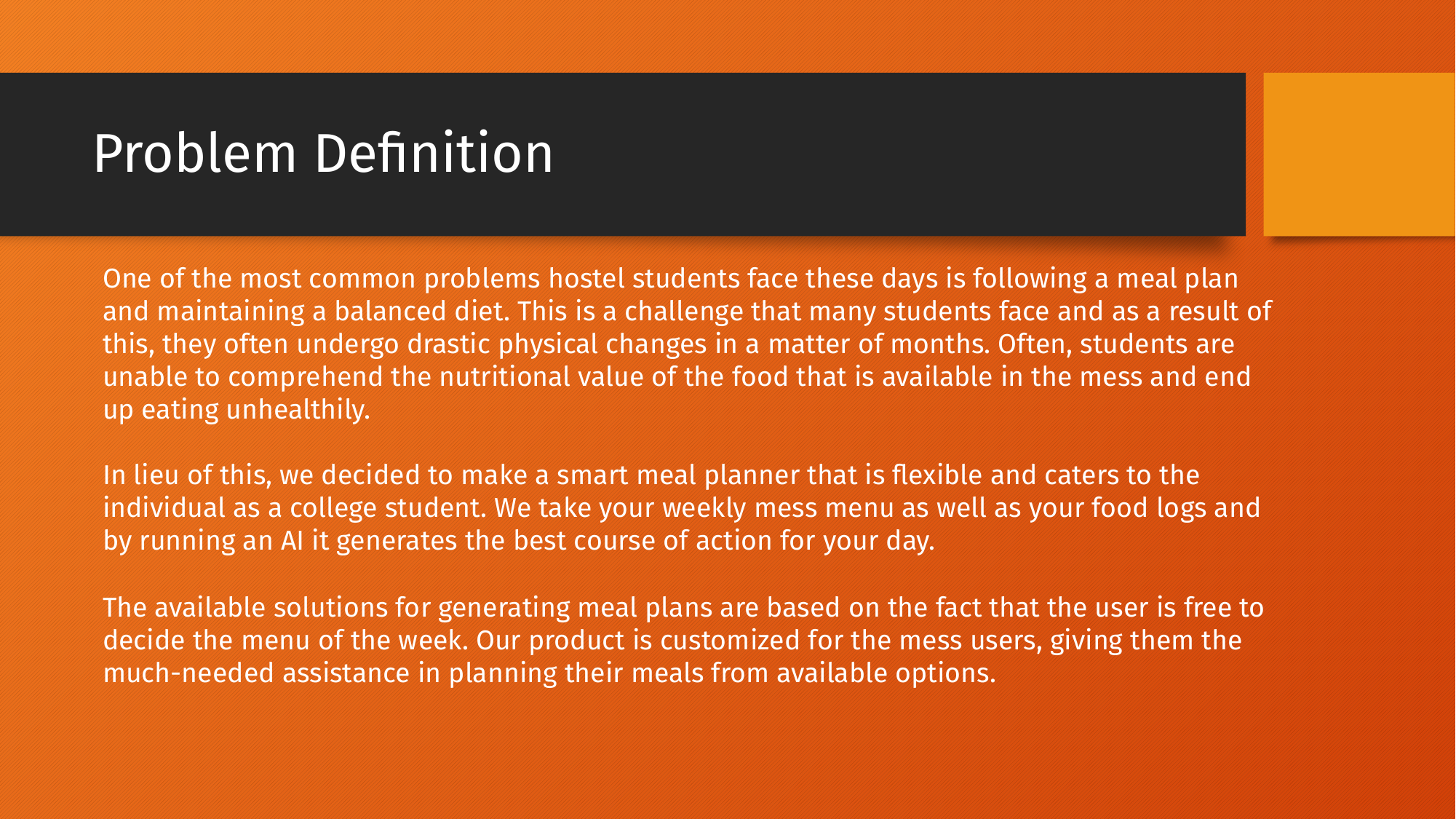

# Problem Definition
One of the most common problems hostel students face these days is following a meal plan and maintaining a balanced diet. This is a challenge that many students face and as a result of this, they often undergo drastic physical changes in a matter of months. Often, students are unable to comprehend the nutritional value of the food that is available in the mess and end up eating unhealthily.

In lieu of this, we decided to make a smart meal planner that is flexible and caters to the individual as a college student. We take your weekly mess menu as well as your food logs and by running an AI it generates the best course of action for your day.
The available solutions for generating meal plans are based on the fact that the user is free to decide the menu of the week. Our product is customized for the mess users, giving them the much-needed assistance in planning their meals from available options.